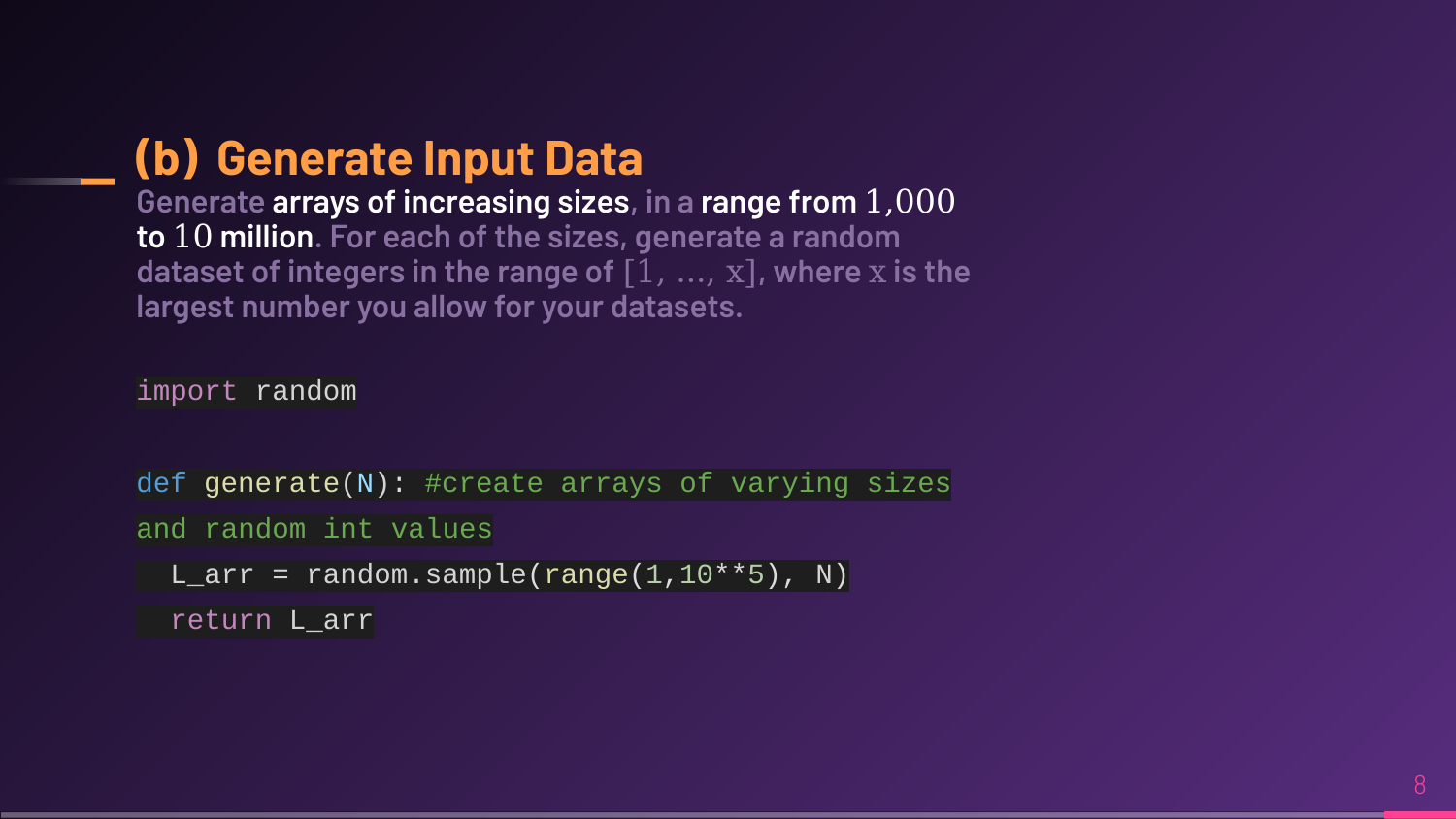

# (b)  Generate Input Data
Generate arrays of increasing sizes, in a range from 1,000 to 10 million. For each of the sizes, generate a random dataset of integers in the range of [1, …, x], where x is the largest number you allow for your datasets.
import random

def generate(N): #create arrays of varying sizes and random int values
  L_arr = random.sample(range(1,10**5), N)
  return L_arr

8